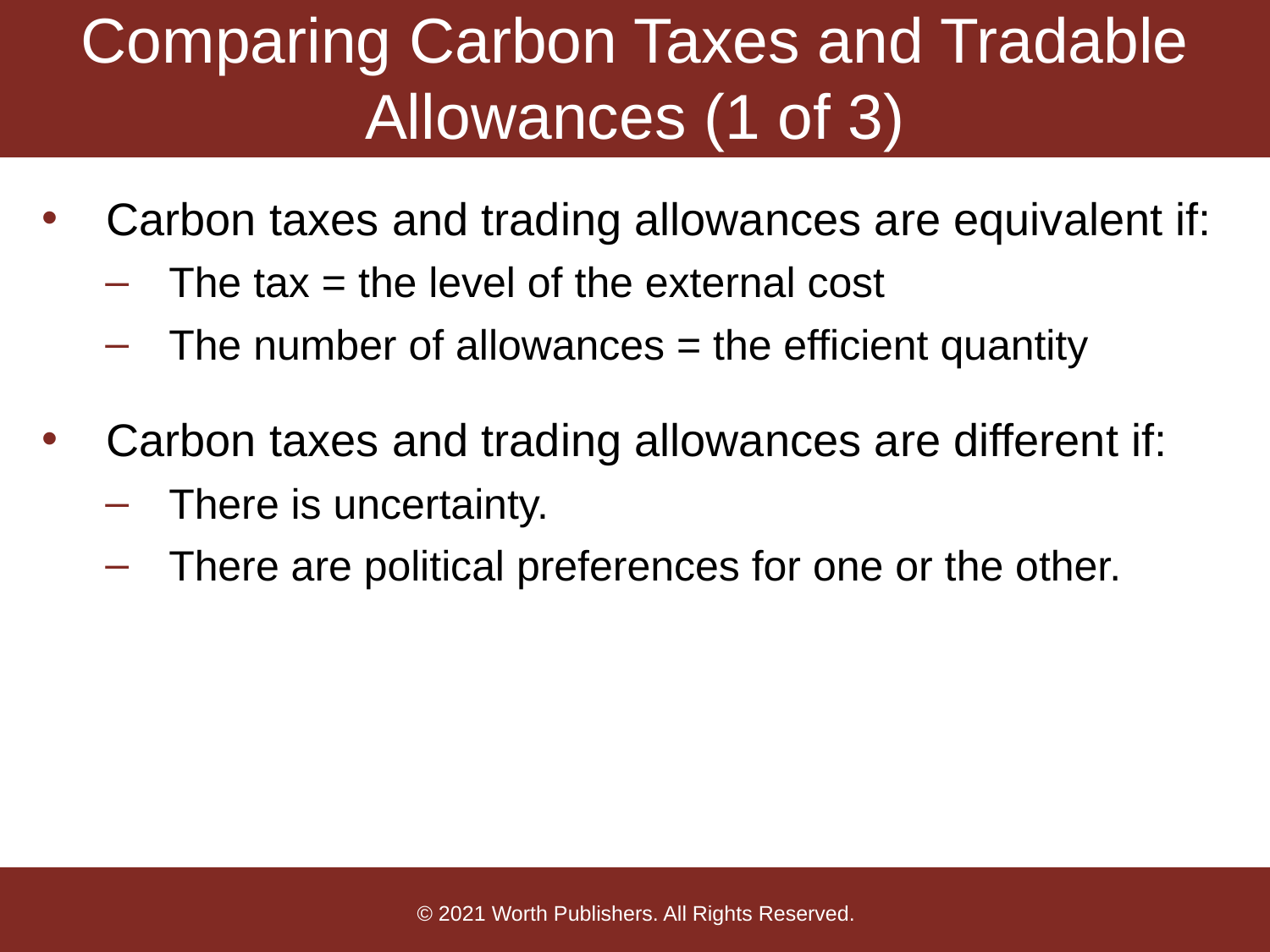

# Comparing Carbon Taxes and Tradable Allowances (1 of 3)
Carbon taxes and trading allowances are equivalent if:
The tax = the level of the external cost
The number of allowances = the efficient quantity
Carbon taxes and trading allowances are different if:
There is uncertainty.
There are political preferences for one or the other.